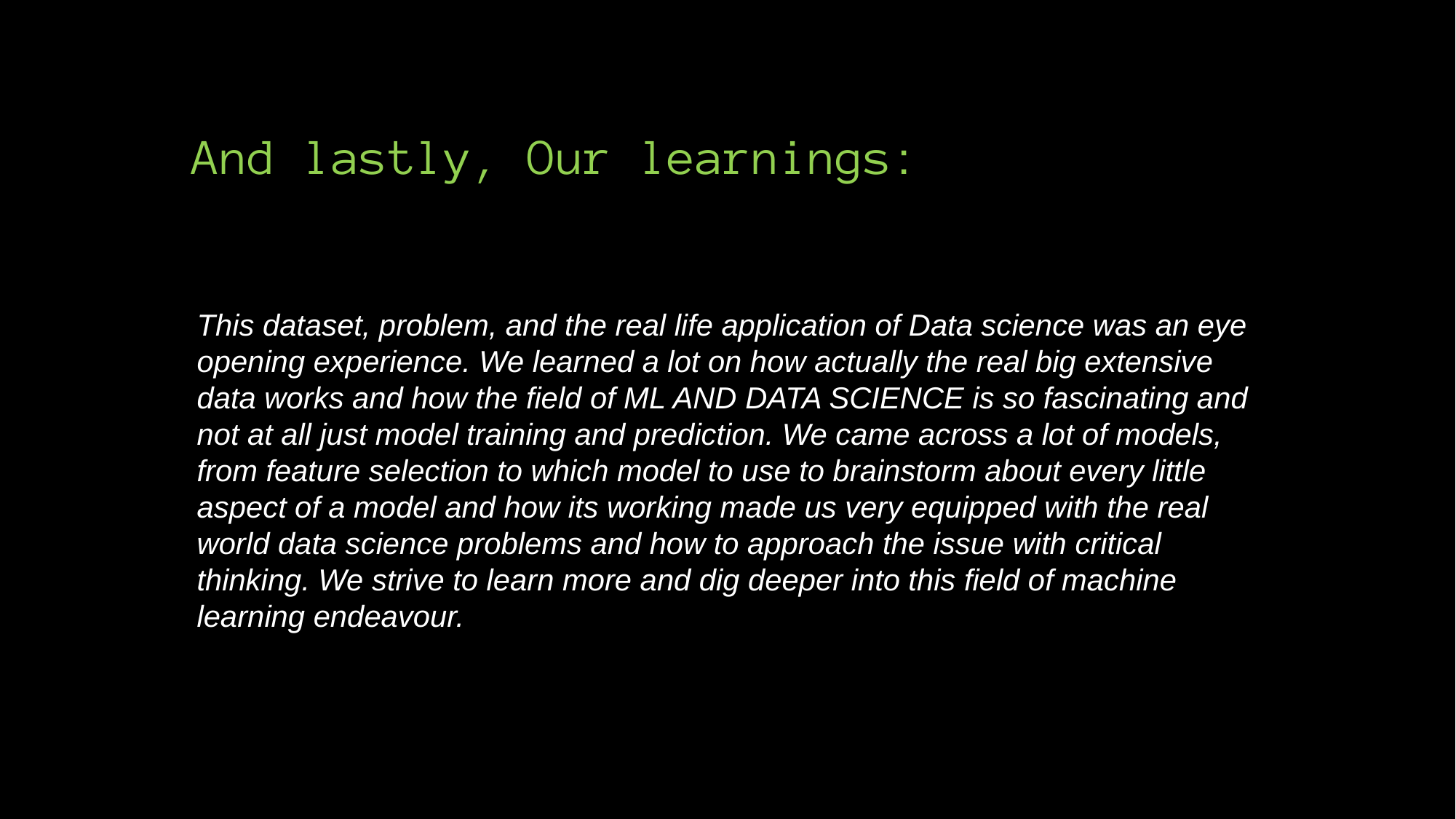

# And lastly, Our learnings:
This dataset, problem, and the real life application of Data science was an eye opening experience. We learned a lot on how actually the real big extensive data works and how the field of ML AND DATA SCIENCE is so fascinating and not at all just model training and prediction. We came across a lot of models, from feature selection to which model to use to brainstorm about every little aspect of a model and how its working made us very equipped with the real world data science problems and how to approach the issue with critical thinking. We strive to learn more and dig deeper into this field of machine learning endeavour.